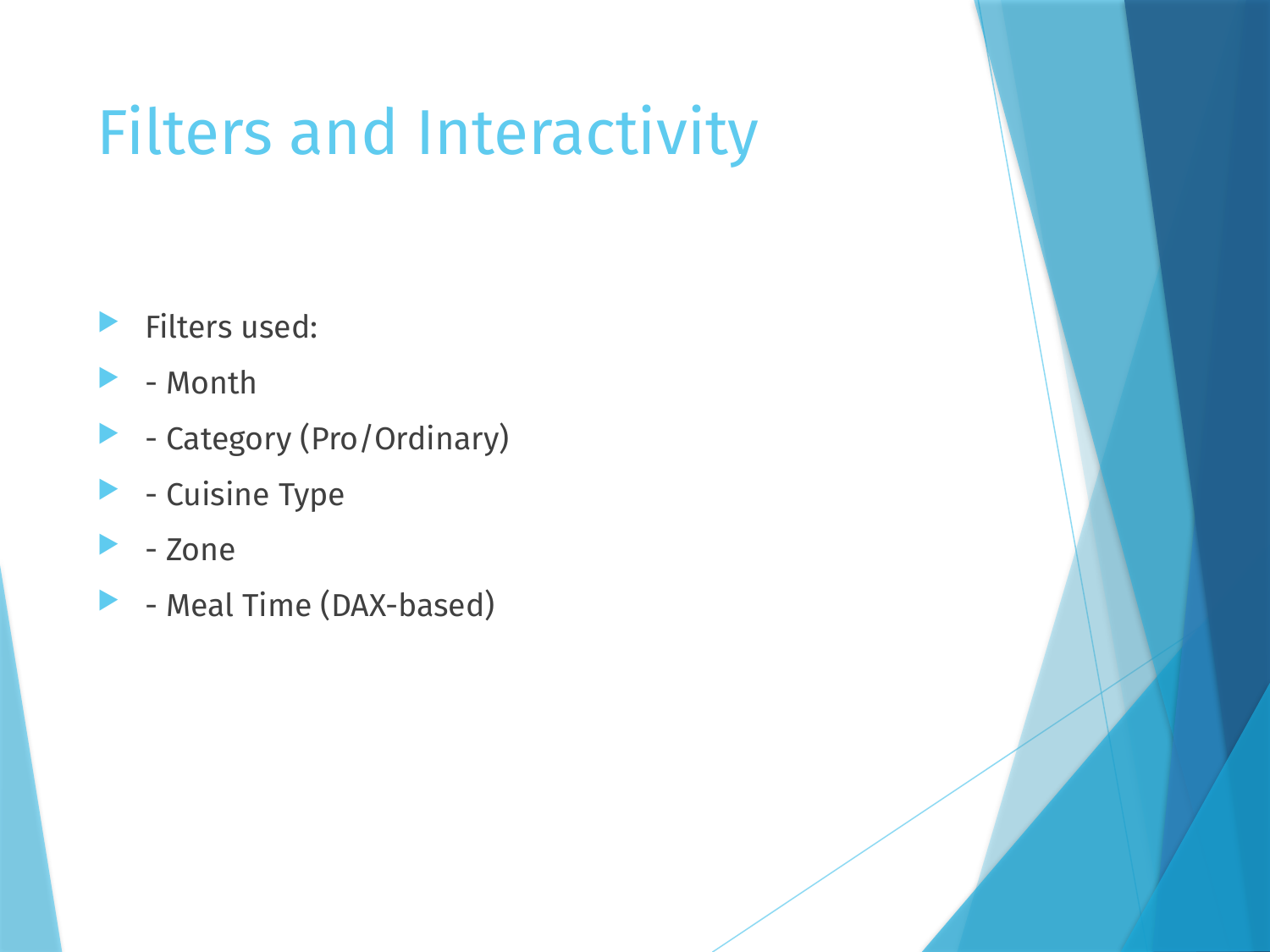

# Filters and Interactivity
Filters used:
- Month
- Category (Pro/Ordinary)
- Cuisine Type
- Zone
- Meal Time (DAX-based)